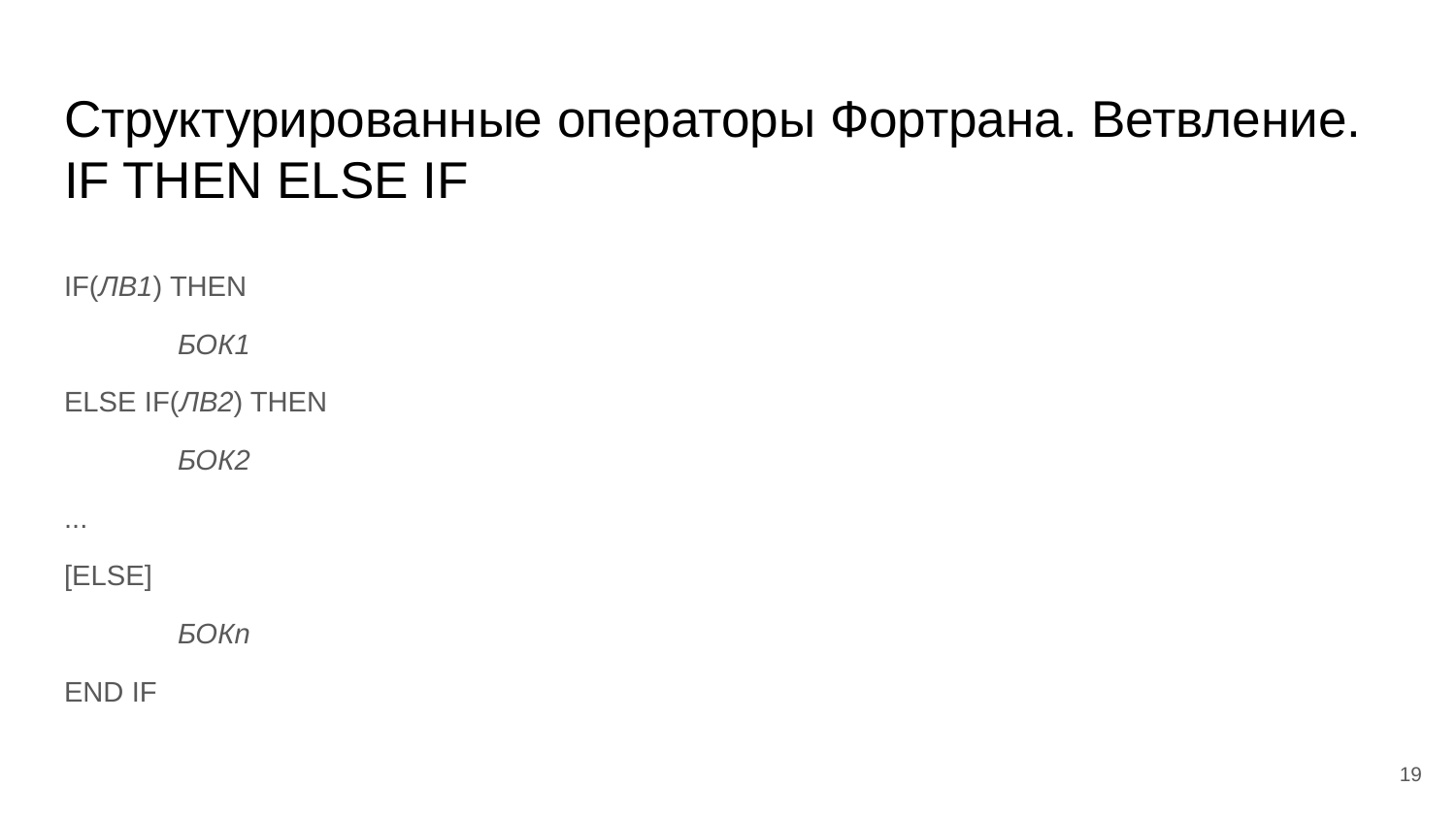

# Структурированные операторы Фортрана. Ветвление.
IF THEN ELSE IF
IF(ЛВ1) THEN
	БОК1
ELSE IF(ЛВ2) THEN
	БОК2
...
[ELSE]
	БОКn
END IF
19